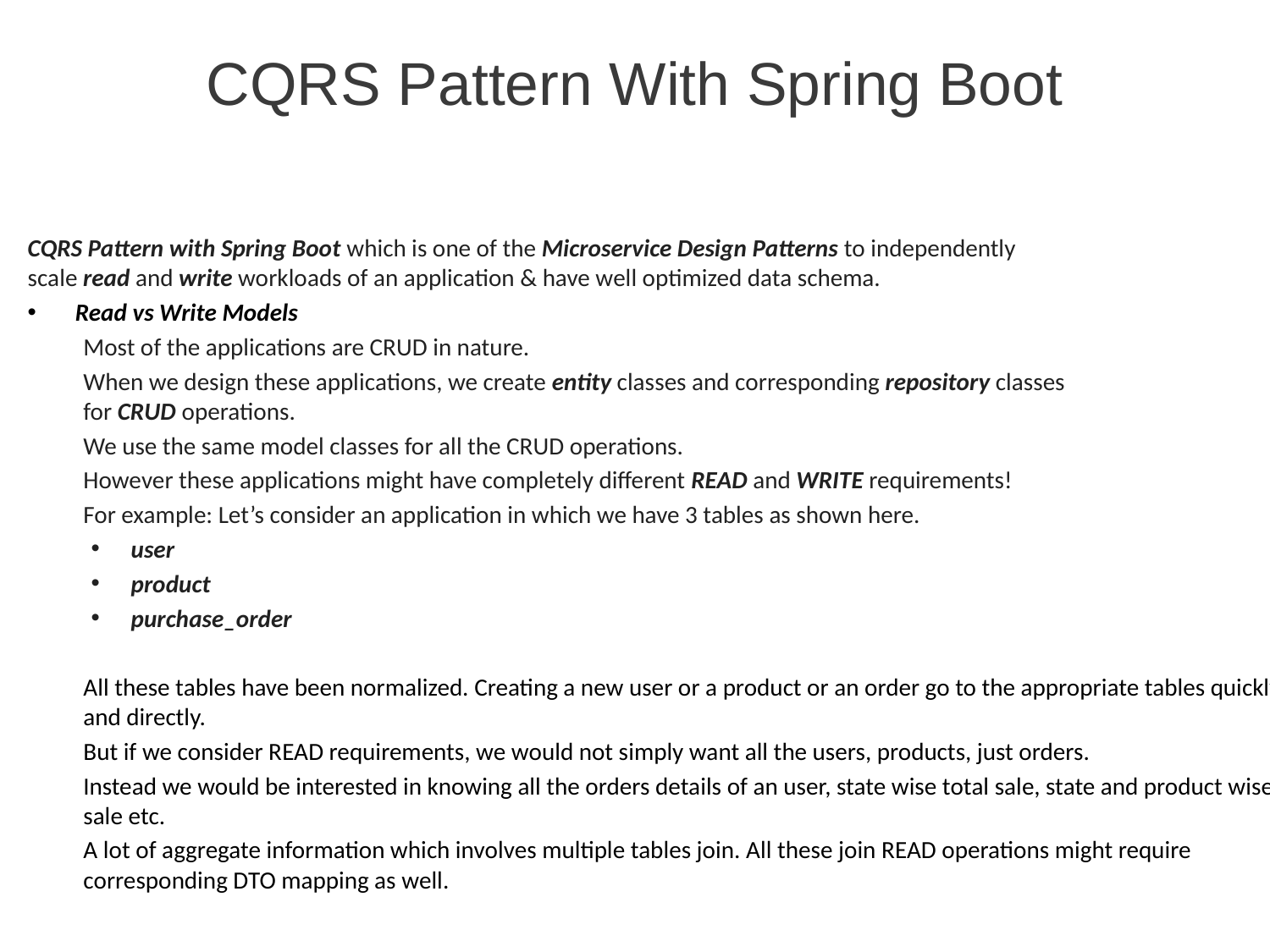

# CQRS Pattern With Spring Boot
CQRS Pattern with Spring Boot which is one of the Microservice Design Patterns to independently scale read and write workloads of an application & have well optimized data schema.
Read vs Write Models
Most of the applications are CRUD in nature.
When we design these applications, we create entity classes and corresponding repository classes for CRUD operations.
We use the same model classes for all the CRUD operations.
However these applications might have completely different READ and WRITE requirements!
For example: Let’s consider an application in which we have 3 tables as shown here.
user
product
purchase_order

All these tables have been normalized. Creating a new user or a product or an order go to the appropriate tables quickly and directly.
But if we consider READ requirements, we would not simply want all the users, products, just orders.
Instead we would be interested in knowing all the orders details of an user, state wise total sale, state and product wise sale etc.
A lot of aggregate information which involves multiple tables join. All these join READ operations might require corresponding DTO mapping as well.